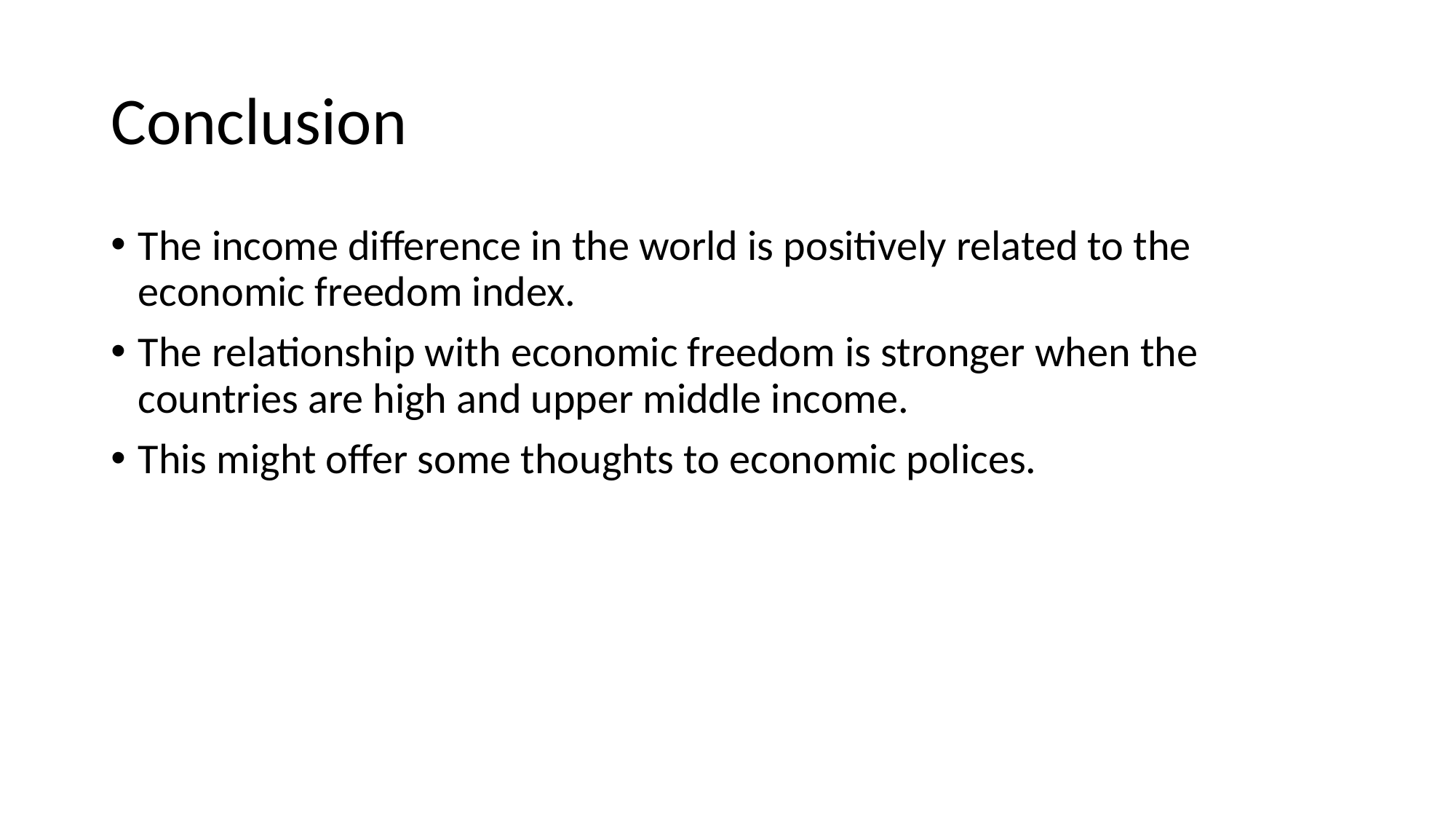

# Conclusion
The income difference in the world is positively related to the economic freedom index.
The relationship with economic freedom is stronger when the countries are high and upper middle income.
This might offer some thoughts to economic polices.